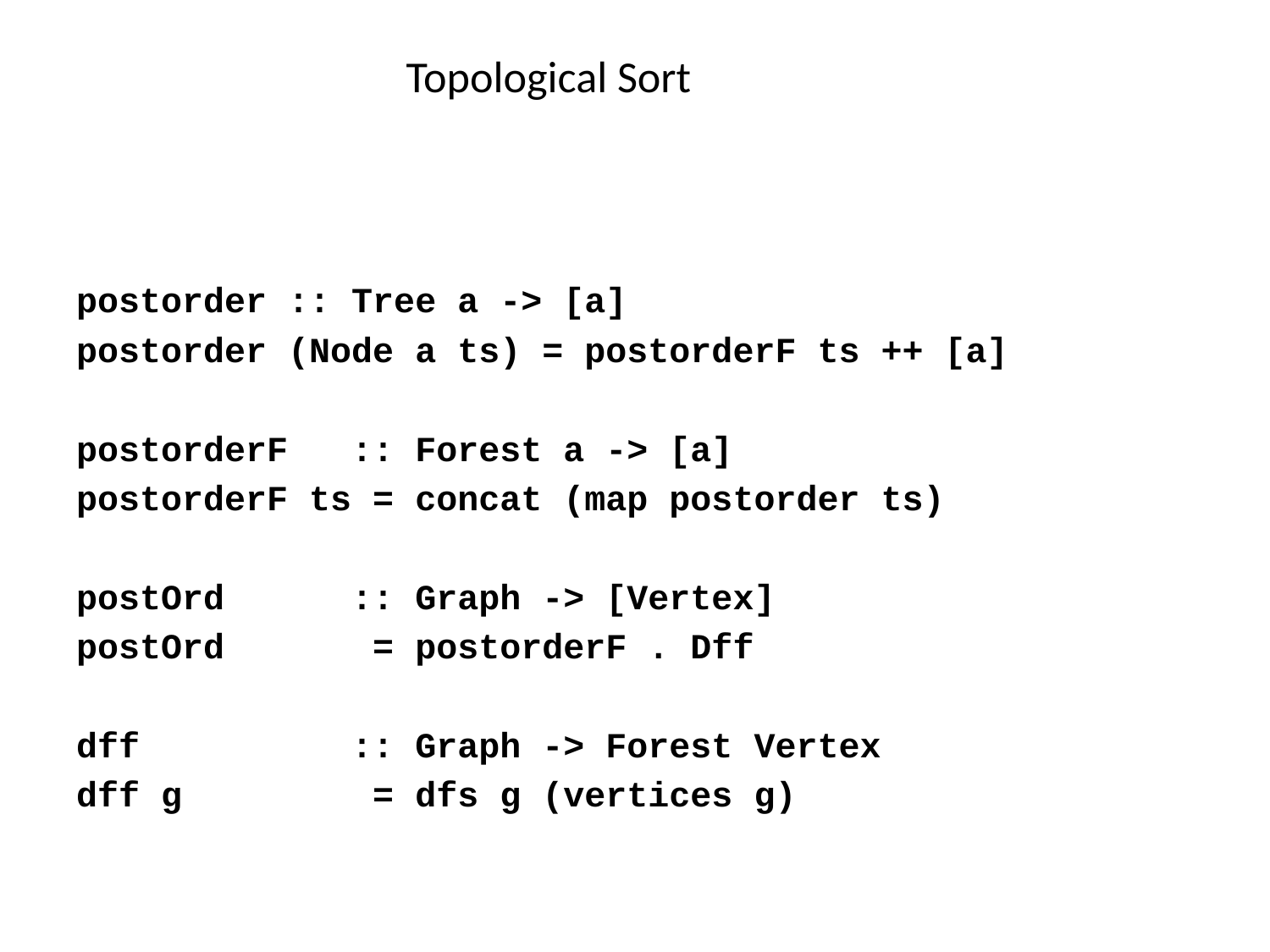

# Topological Sort

postorder :: Tree a -> [a]
postorder (Node a ts) = postorderF ts ++ [a]

postorderF   :: Forest a -> [a]
postorderF ts = concat (map postorder ts)

postOrd      :: Graph -> [Vertex]
postOrd       = postorderF . Dff

dff          :: Graph -> Forest Vertex
dff g         = dfs g (vertices g)